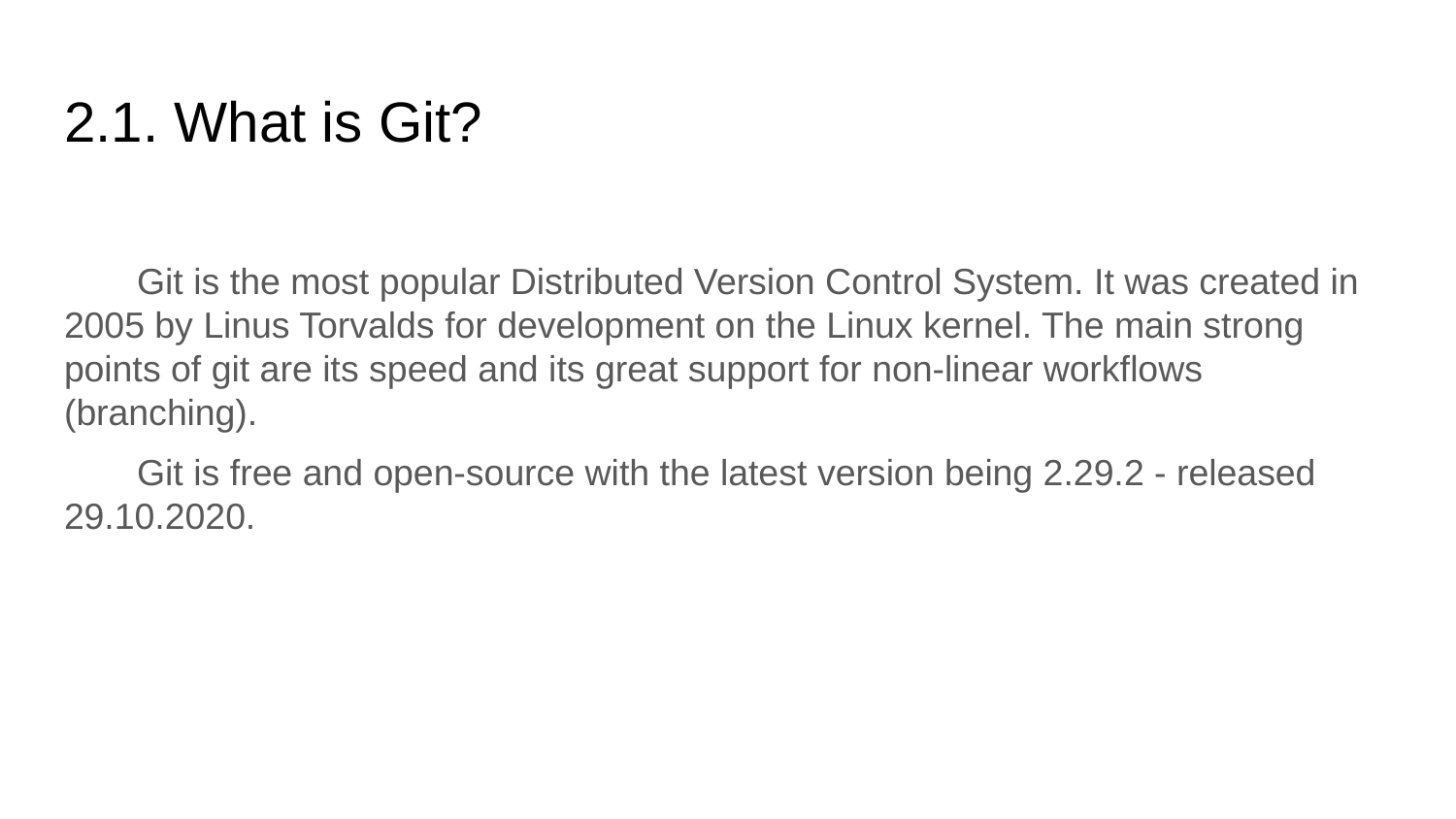

# 2.1. What is Git?
Git is the most popular Distributed Version Control System. It was created in 2005 by Linus Torvalds for development on the Linux kernel. The main strong points of git are its speed and its great support for non-linear workflows (branching).
Git is free and open-source with the latest version being 2.29.2 - released 29.10.2020.